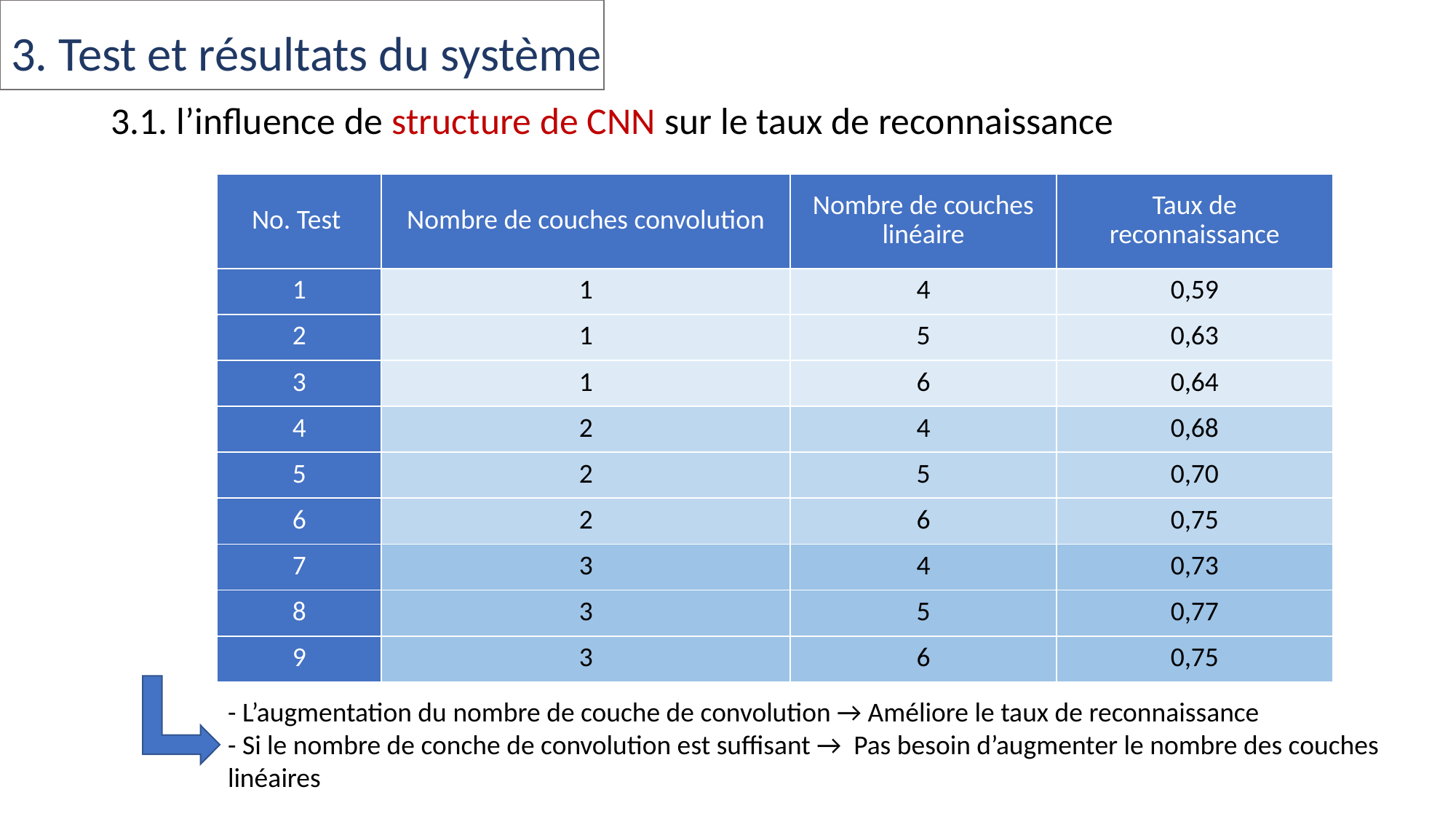

3. Test et résultats du système
# 3.1. l’influence de structure de CNN sur le taux de reconnaissance
| No. Test | Nombre de couches convolution | Nombre de couches linéaire | Taux de reconnaissance |
| --- | --- | --- | --- |
| 1 | 1 | 4 | 0,59 |
| 2 | 1 | 5 | 0,63 |
| 3 | 1 | 6 | 0,64 |
| 4 | 2 | 4 | 0,68 |
| 5 | 2 | 5 | 0,70 |
| 6 | 2 | 6 | 0,75 |
| 7 | 3 | 4 | 0,73 |
| 8 | 3 | 5 | 0,77 |
| 9 | 3 | 6 | 0,75 |

- L’augmentation du nombre de couche de convolution → Améliore le taux de reconnaissance
- Si le nombre de conche de convolution est suffisant →  Pas besoin d’augmenter le nombre des couches linéaires